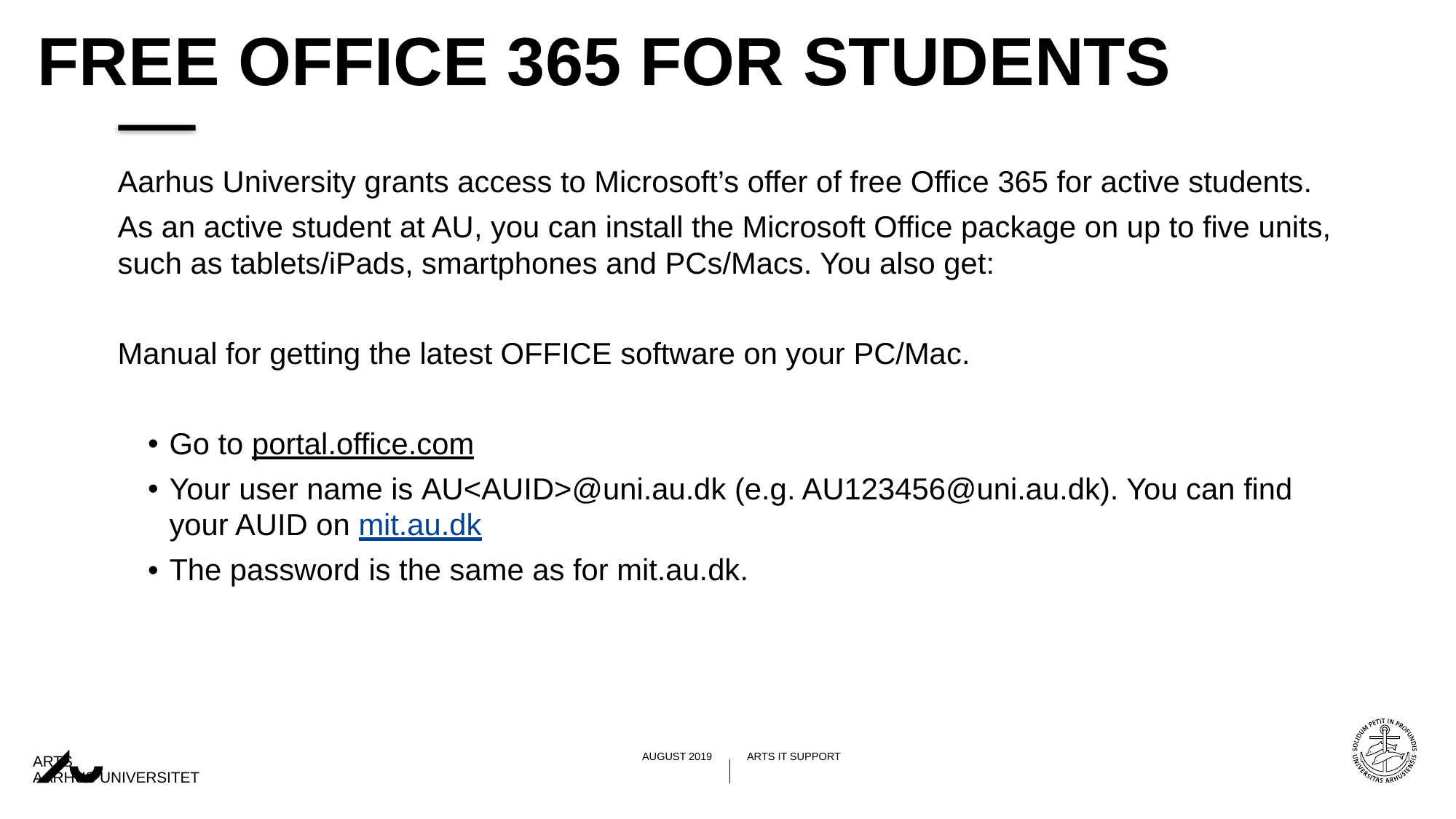

# free Office 365 for students
Aarhus University grants access to Microsoft’s offer of free Office 365 for active students.
As an active student at AU, you can install the Microsoft Office package on up to five units, such as tablets/iPads, smartphones and PCs/Macs. You also get:

Manual for getting the latest OFFICE software on your PC/Mac.

Go to portal.office.com
Your user name is AU<AUID>@uni.au.dk (e.g. AU123456@uni.au.dk). You can find your AUID on mit.au.dk
The password is the same as for mit.au.dk.
16/08/201923-08-2017